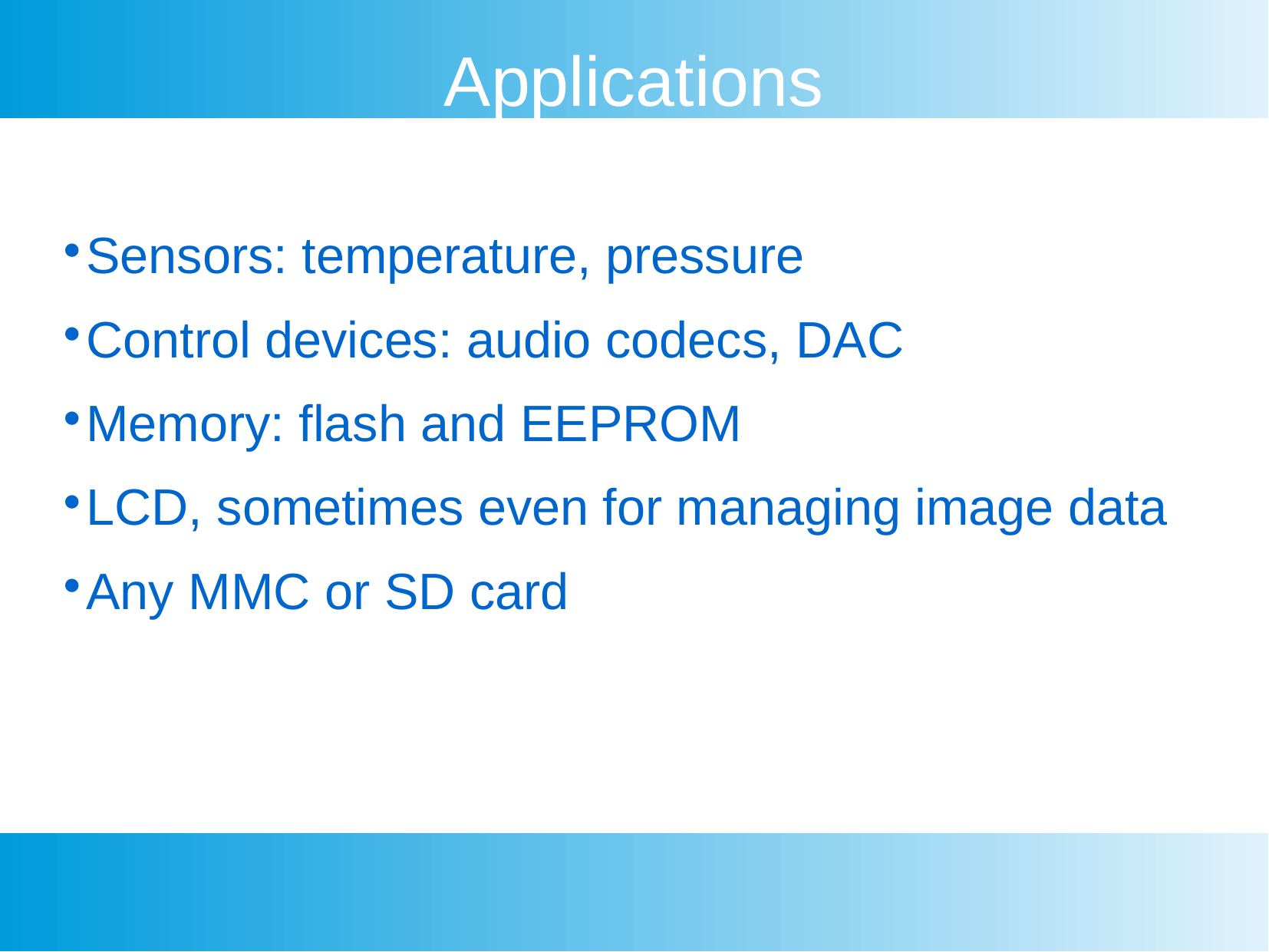

Applications
Sensors: temperature, pressure
Control devices: audio codecs, DAC
Memory: flash and EEPROM
LCD, sometimes even for managing image data
Any MMC or SD card